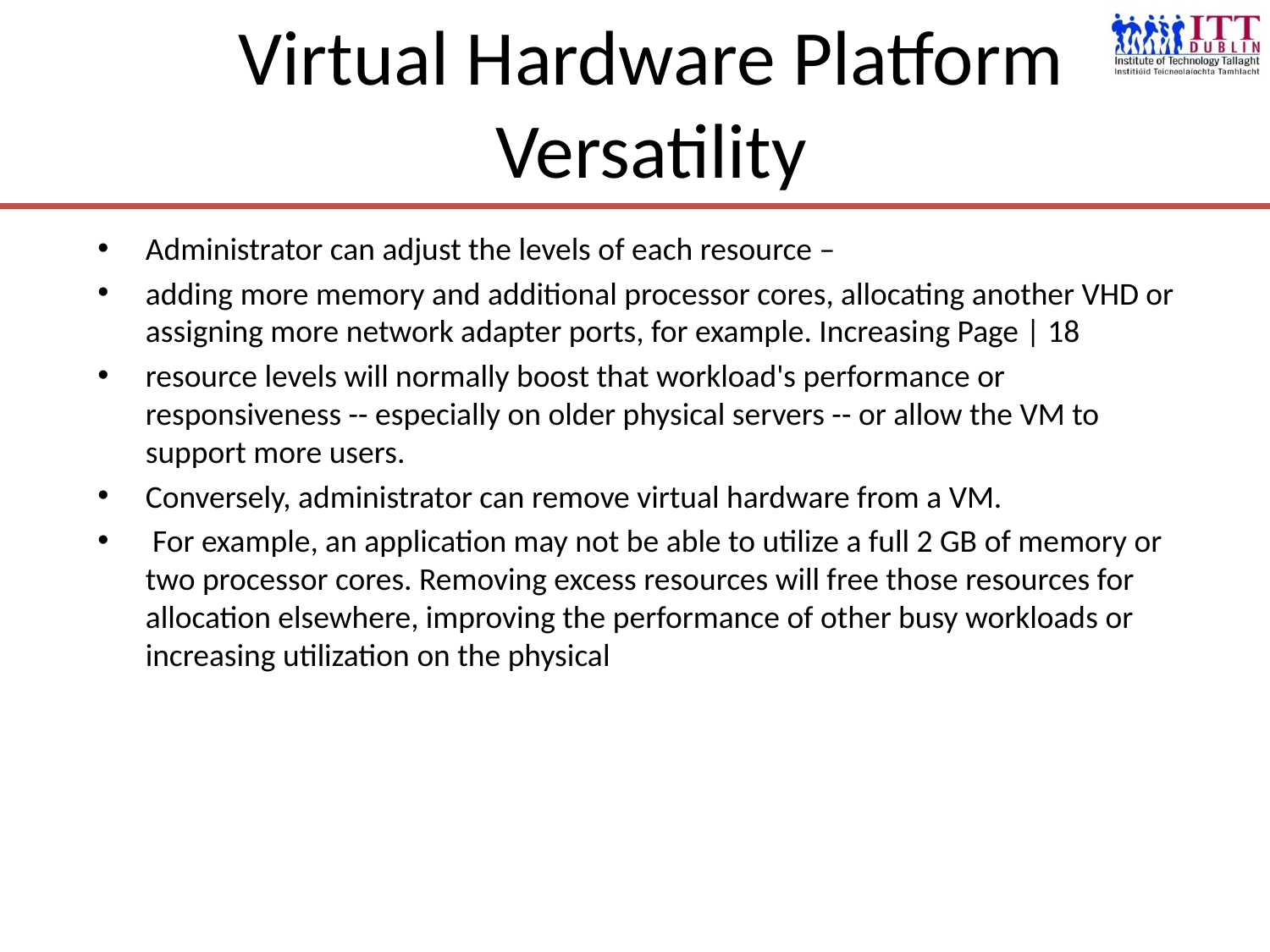

# Virtual Hardware Platform Versatility
Administrator can adjust the levels of each resource –
adding more memory and additional processor cores, allocating another VHD or assigning more network adapter ports, for example. Increasing Page | 18
resource levels will normally boost that workload's performance or responsiveness -- especially on older physical servers -- or allow the VM to support more users.
Conversely, administrator can remove virtual hardware from a VM.
 For example, an application may not be able to utilize a full 2 GB of memory or two processor cores. Removing excess resources will free those resources for allocation elsewhere, improving the performance of other busy workloads or increasing utilization on the physical